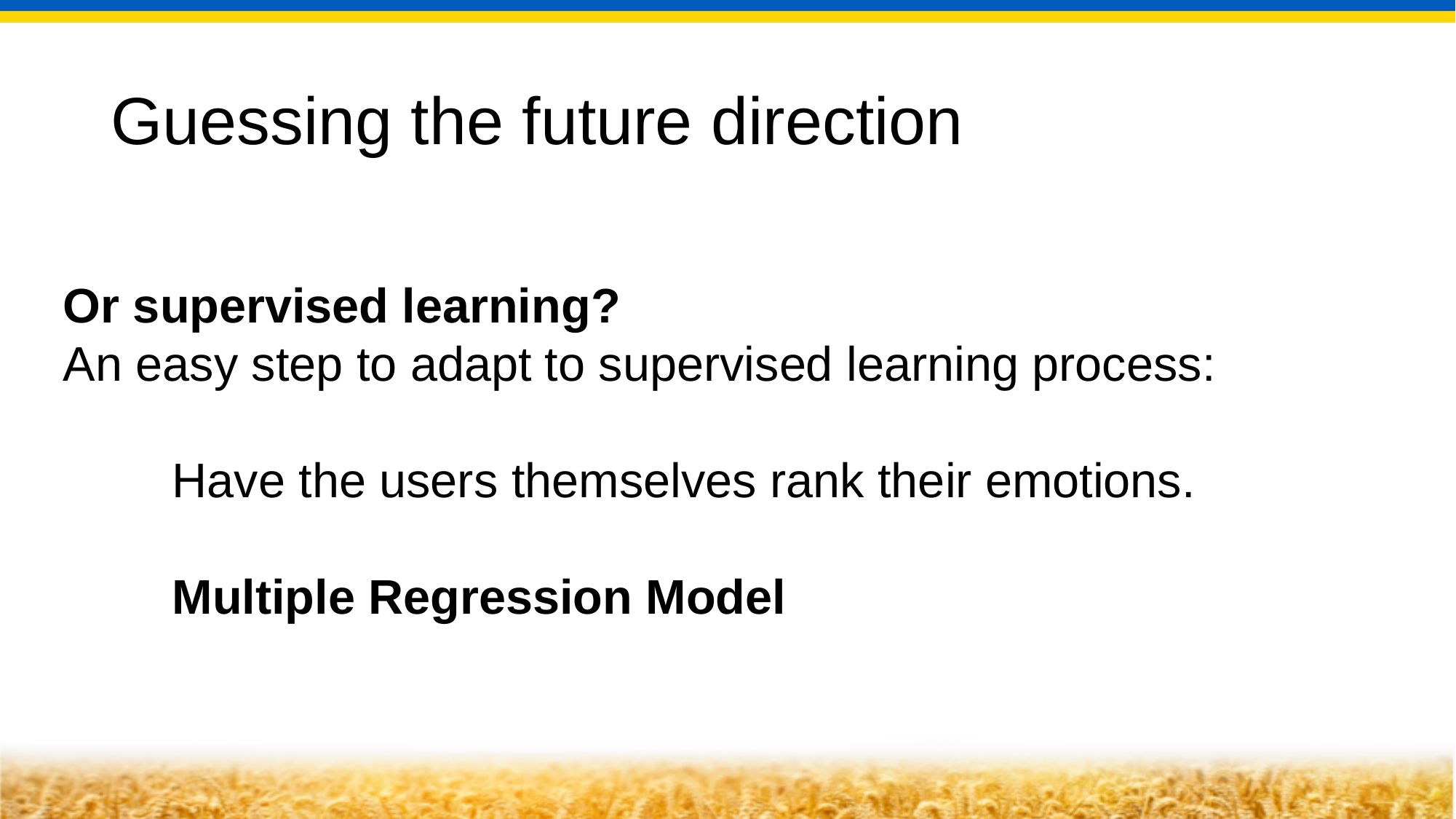

Guessing the future direction

Or supervised learning?
An easy step to adapt to supervised learning process:

	Have the users themselves rank their emotions.

	Multiple Regression Model